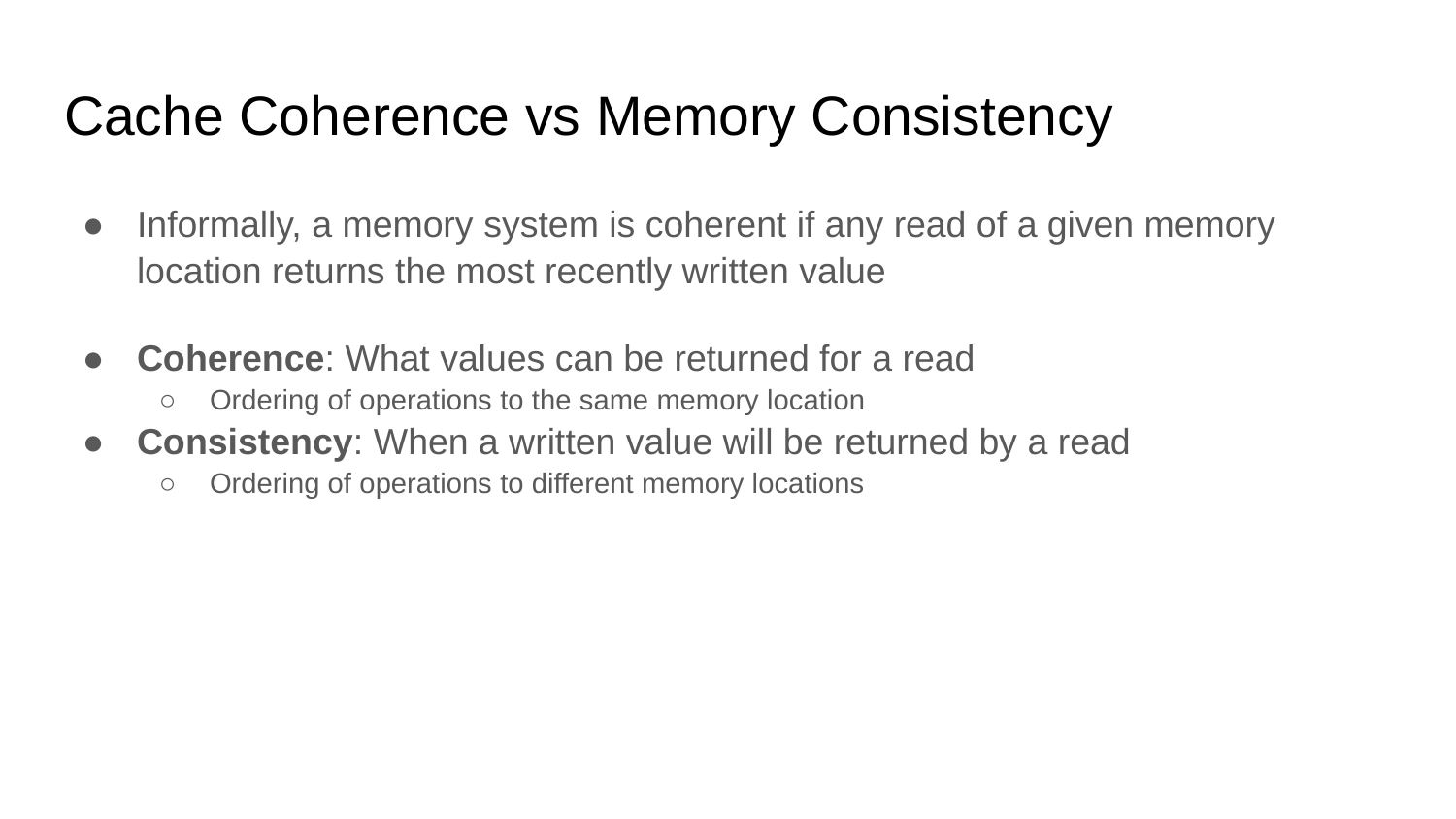

# Cache Coherence vs Memory Consistency
Informally, a memory system is coherent if any read of a given memory location returns the most recently written value
Coherence: What values can be returned for a read
Ordering of operations to the same memory location
Consistency: When a written value will be returned by a read
Ordering of operations to different memory locations